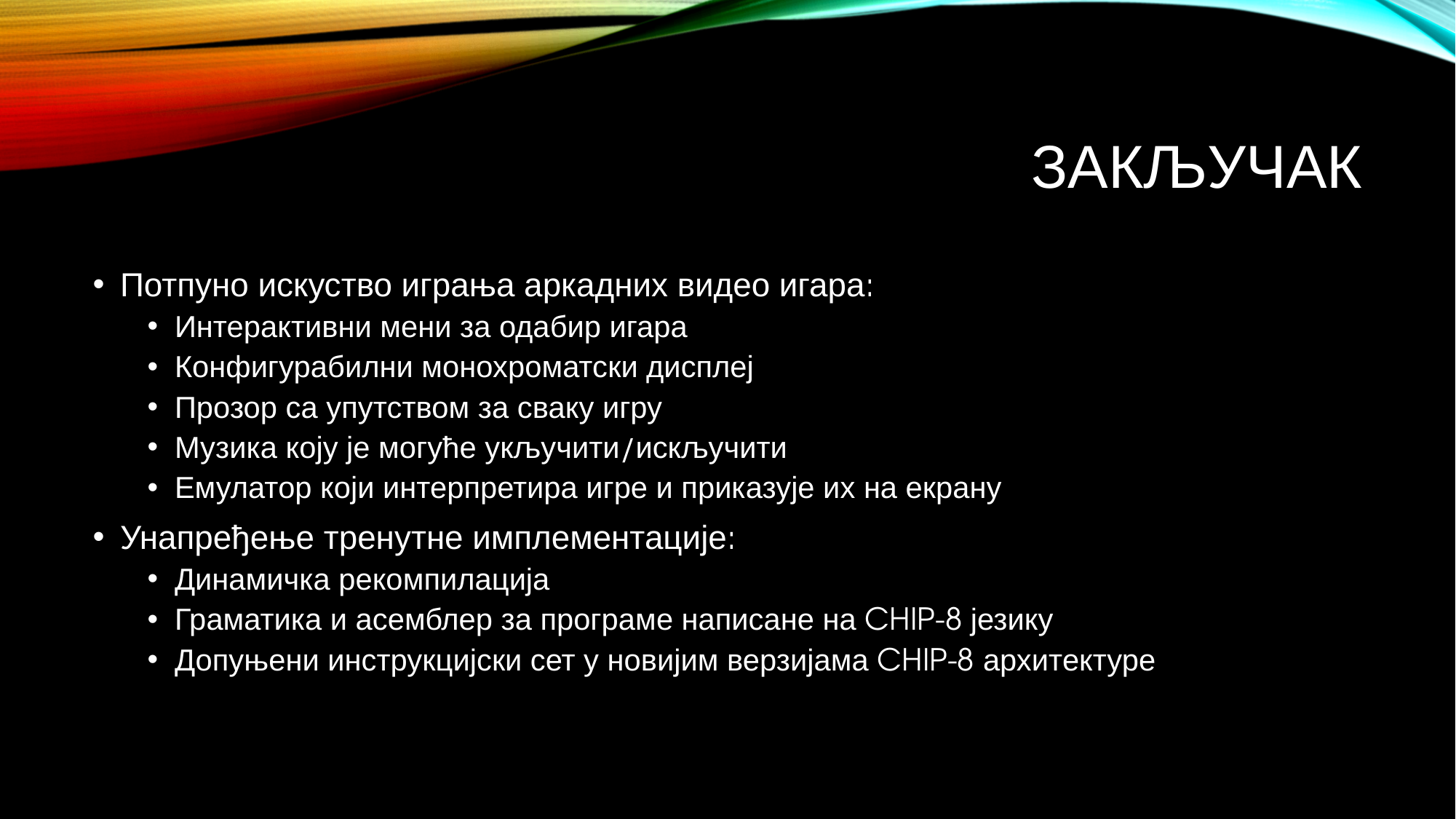

# Закључак
Потпуно искуство играња аркадних видео игара:
Интерактивни мени за одабир игара
Конфигурабилни монохроматски дисплеј
Прозор са упутством за сваку игру
Музика коју је могуће укључити/искључити
Емулатор који интерпретира игре и приказује их на екрану
Унапређење тренутне имплементације:
Динамичка рекомпилација
Граматика и асемблер за програме написане на CHIP-8 језику
Допуњени инструкцијски сет у новијим верзијама CHIP-8 архитектуре